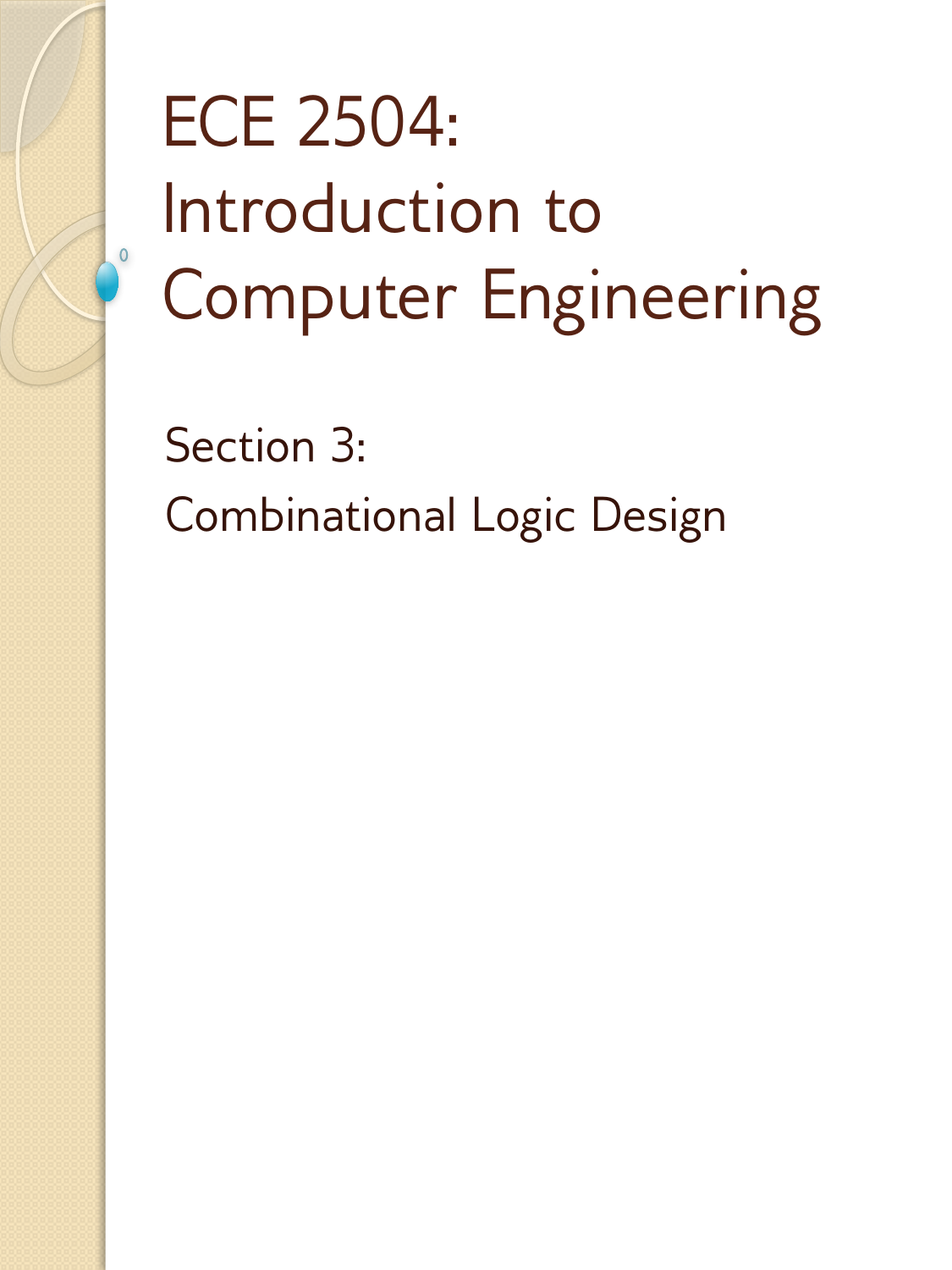

# ECE 2504: Introduction to Computer Engineering

Section 3:
Combinational Logic Design